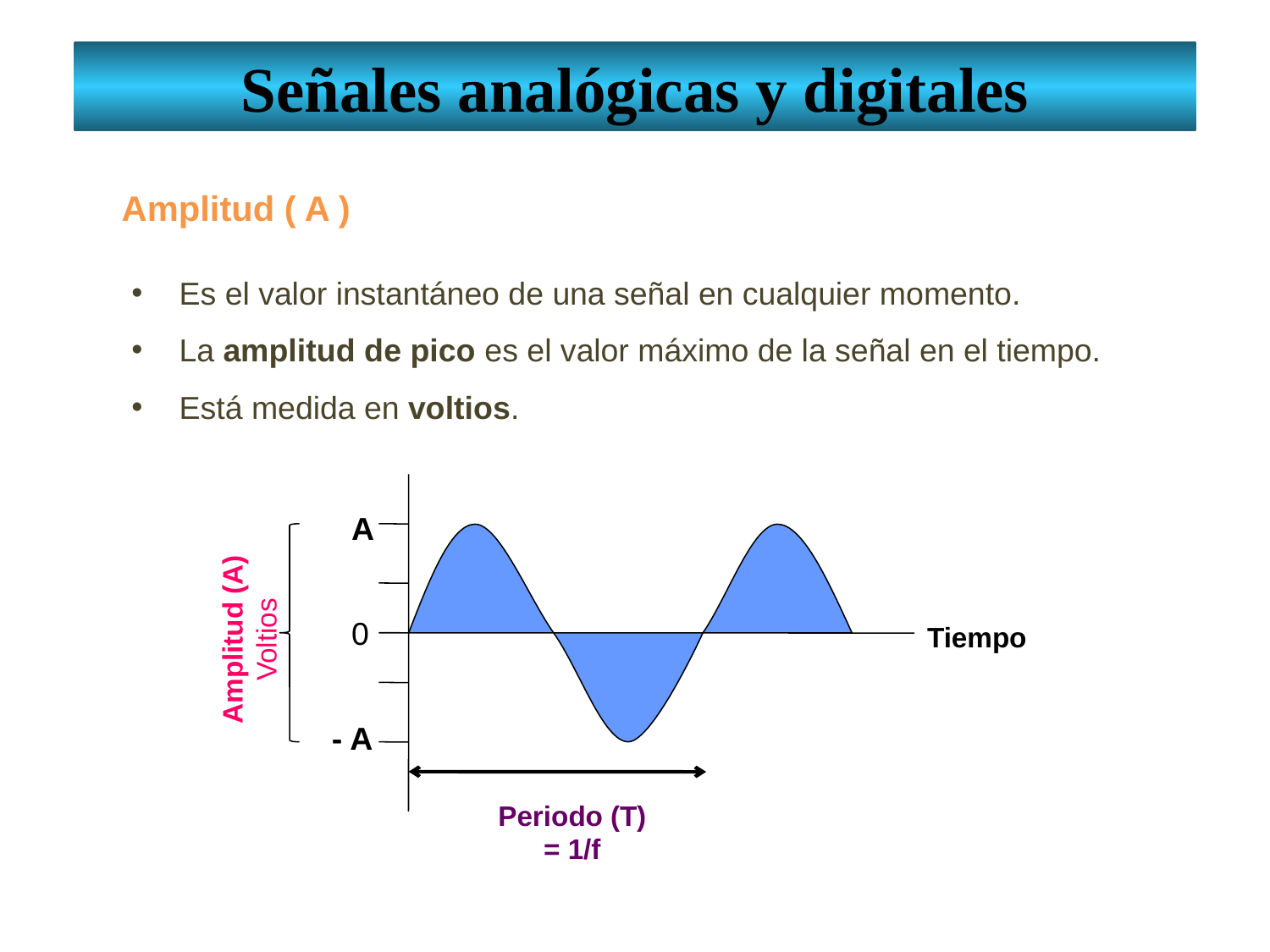

Señales analógicas y digitales
Amplitud ( A )
Es el valor instantáneo de una señal en cualquier momento.
La amplitud de pico es el valor máximo de la señal en el tiempo.
Está medida en voltios.

A

Amplitud (A) Voltios
0
Tiempo
- A
Periodo (T) = 1/f